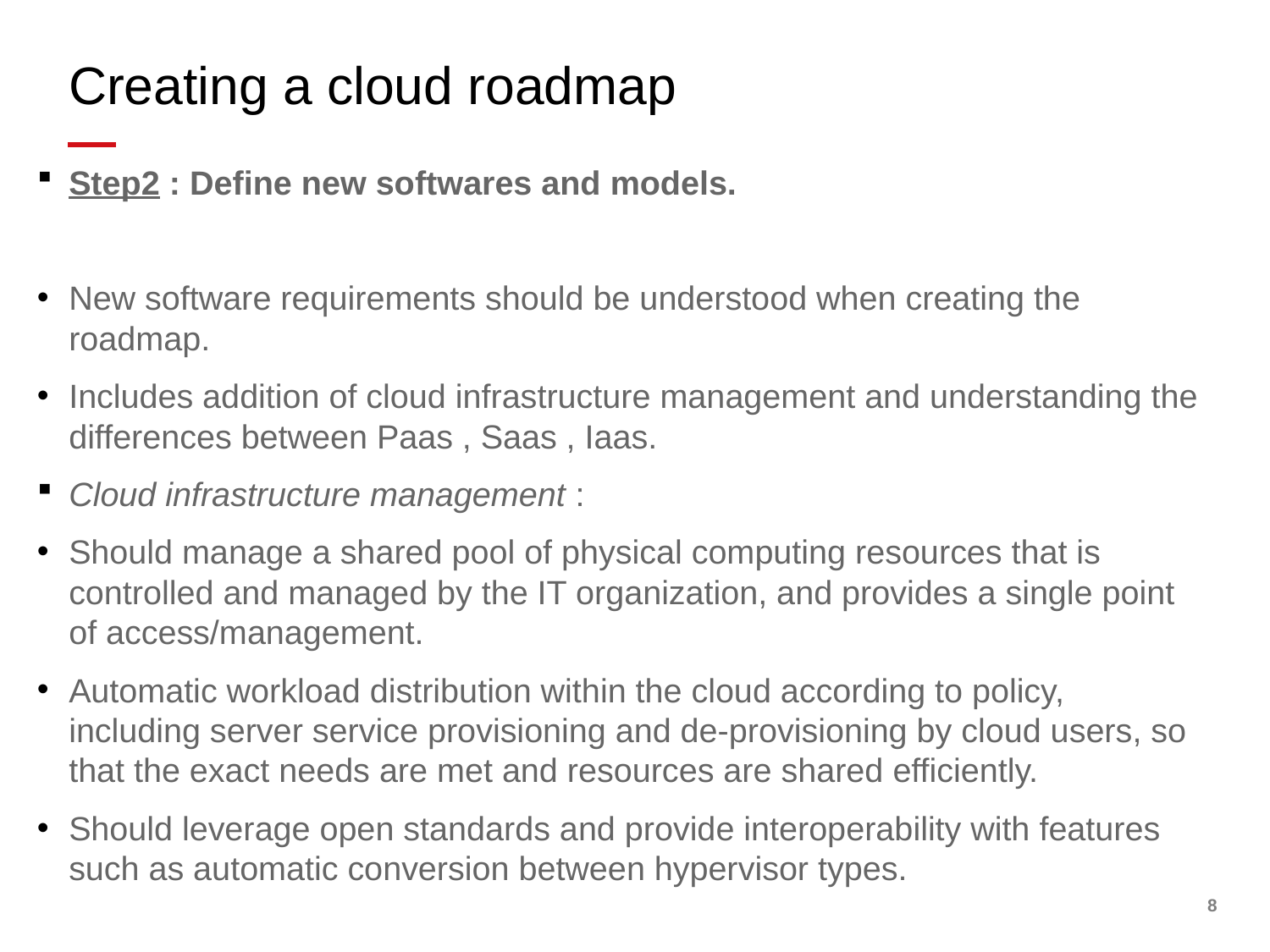

# Creating a cloud roadmap
Step2 : Define new softwares and models.

New software requirements should be understood when creating the roadmap.
Includes addition of cloud infrastructure management and understanding the differences between Paas , Saas , Iaas.
Cloud infrastructure management :
Should manage a shared pool of physical computing resources that is controlled and managed by the IT organization, and provides a single point of access/management.
Automatic workload distribution within the cloud according to policy, including server service provisioning and de-provisioning by cloud users, so that the exact needs are met and resources are shared efficiently.
Should leverage open standards and provide interoperability with features such as automatic conversion between hypervisor types.